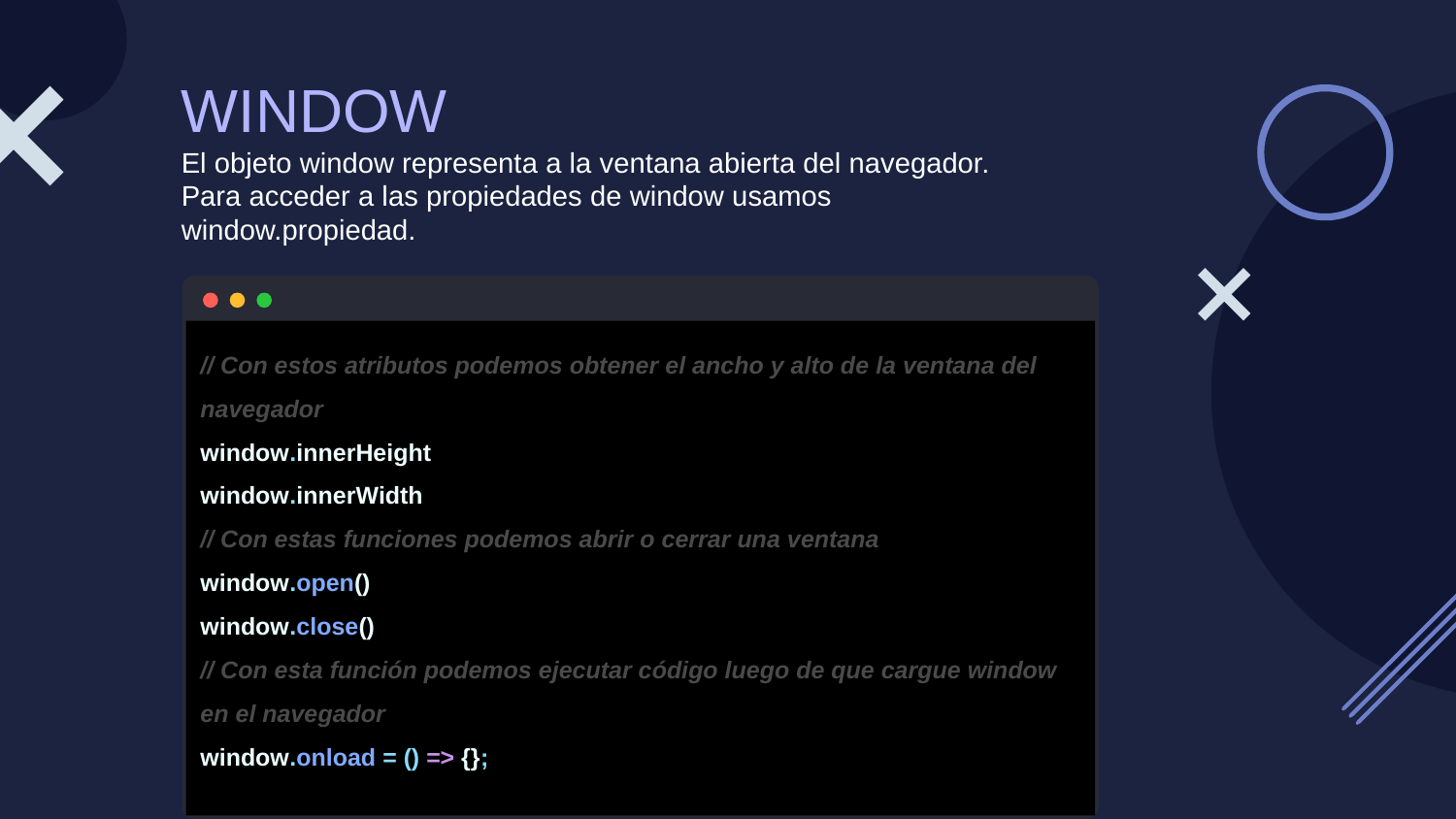

# WINDOW El objeto window representa a la ventana abierta del navegador. Para acceder a las propiedades de window usamos window.propiedad.

// Con estos atributos podemos obtener el ancho y alto de la ventana del navegador
window.innerHeight
window.innerWidth
// Con estas funciones podemos abrir o cerrar una ventana
window.open()
window.close()
// Con esta función podemos ejecutar código luego de que cargue window en el navegador
window.onload = () => {};